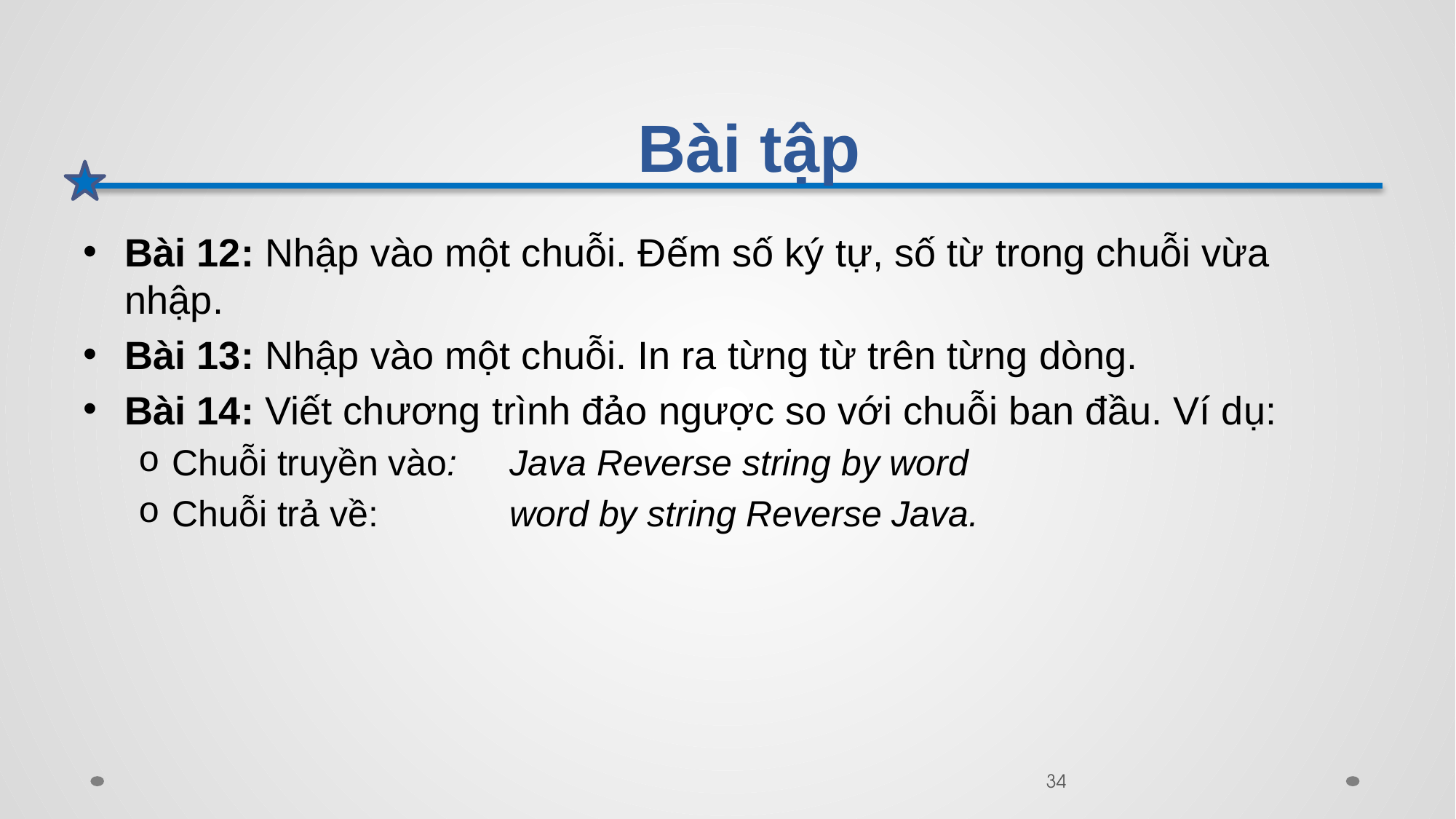

# Bài tập
Bài 12: Nhập vào một chuỗi. Đếm số ký tự, số từ trong chuỗi vừa nhập.
Bài 13: Nhập vào một chuỗi. In ra từng từ trên từng dòng.
Bài 14: Viết chương trình đảo ngược so với chuỗi ban đầu. Ví dụ:
Chuỗi truyền vào:	 Java Reverse string by word
Chuỗi trả về:		 word by string Reverse Java.
34